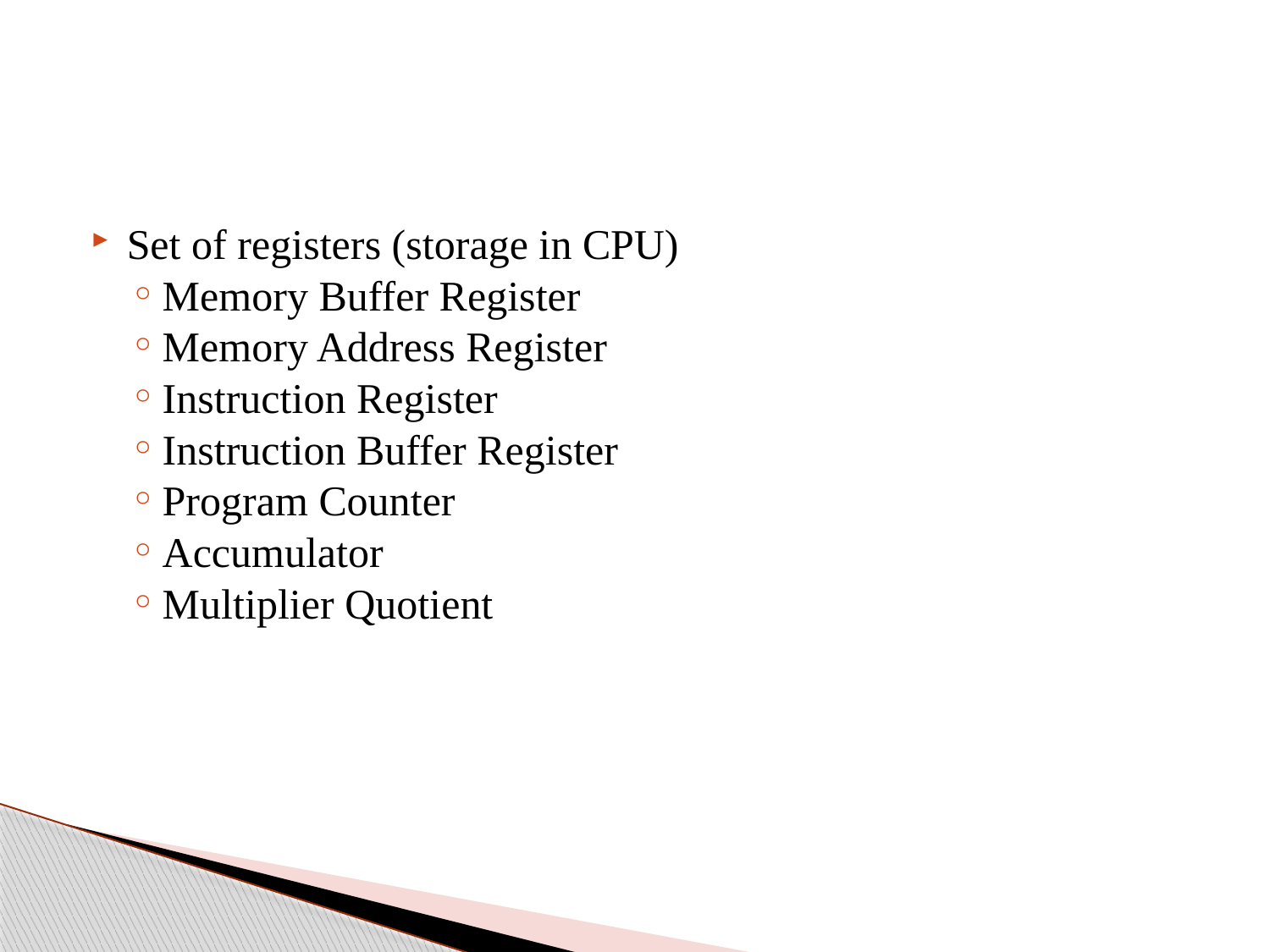

#

Set of registers (storage in CPU)
Memory Buffer Register
Memory Address Register
Instruction Register
Instruction Buffer Register
Program Counter
Accumulator
Multiplier Quotient